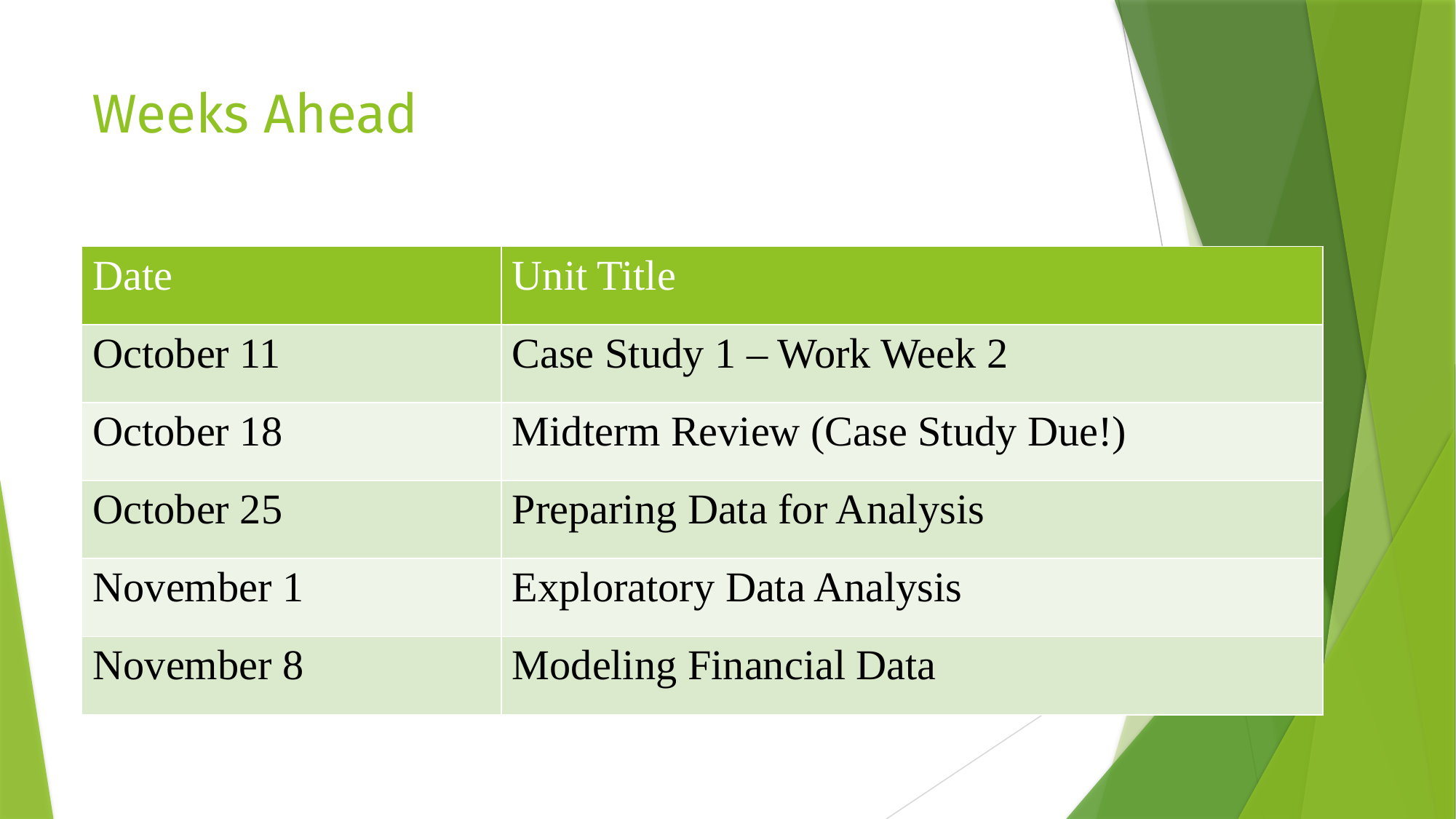

# Weeks Ahead
| Date | Unit Title |
| --- | --- |
| October 11 | Case Study 1 – Work Week 2 |
| October 18 | Midterm Review (Case Study Due!) |
| October 25 | Preparing Data for Analysis |
| November 1 | Exploratory Data Analysis |
| November 8 | Modeling Financial Data |